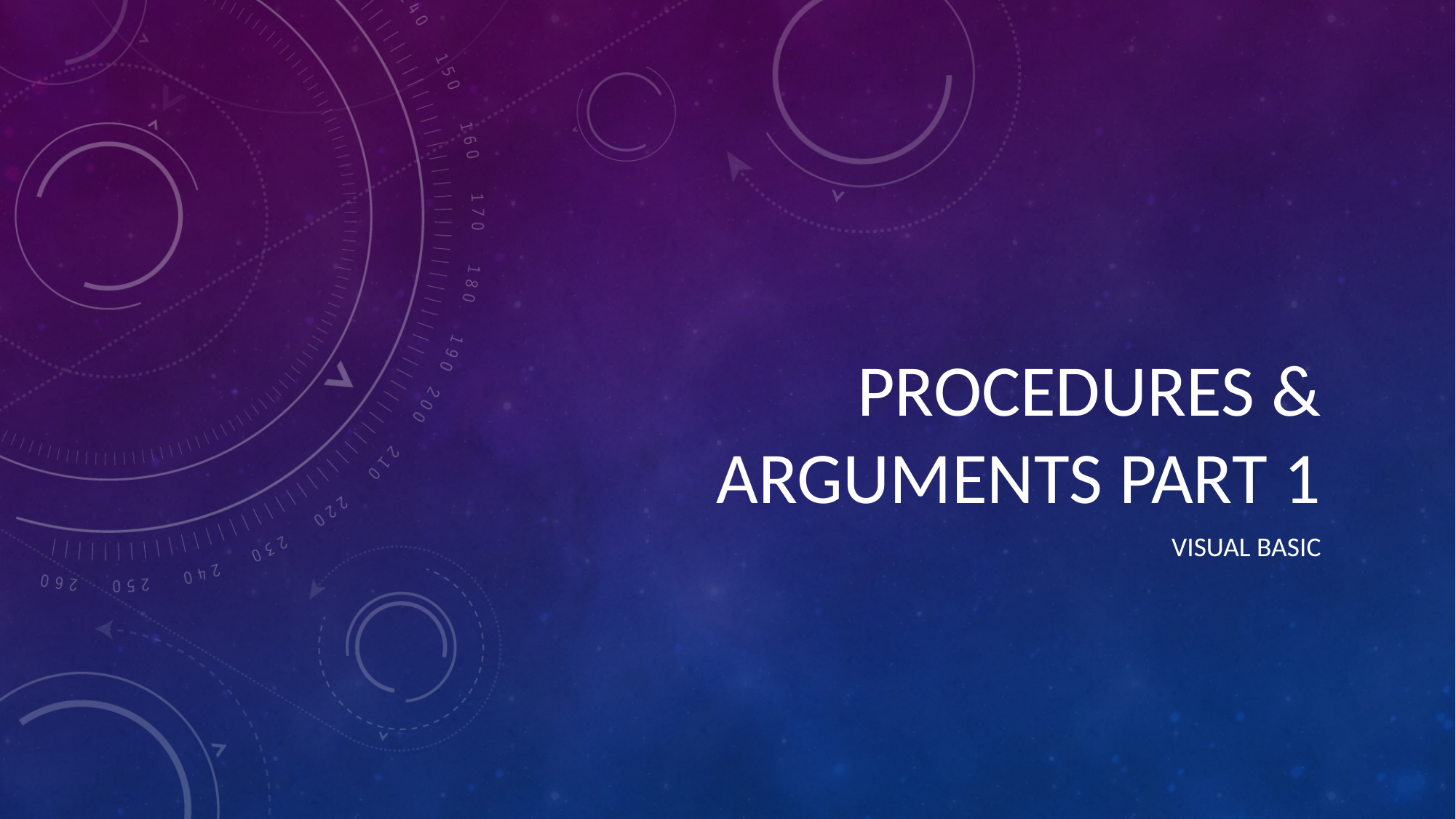

# Procedures & Arguments Part 1
Visual Basic